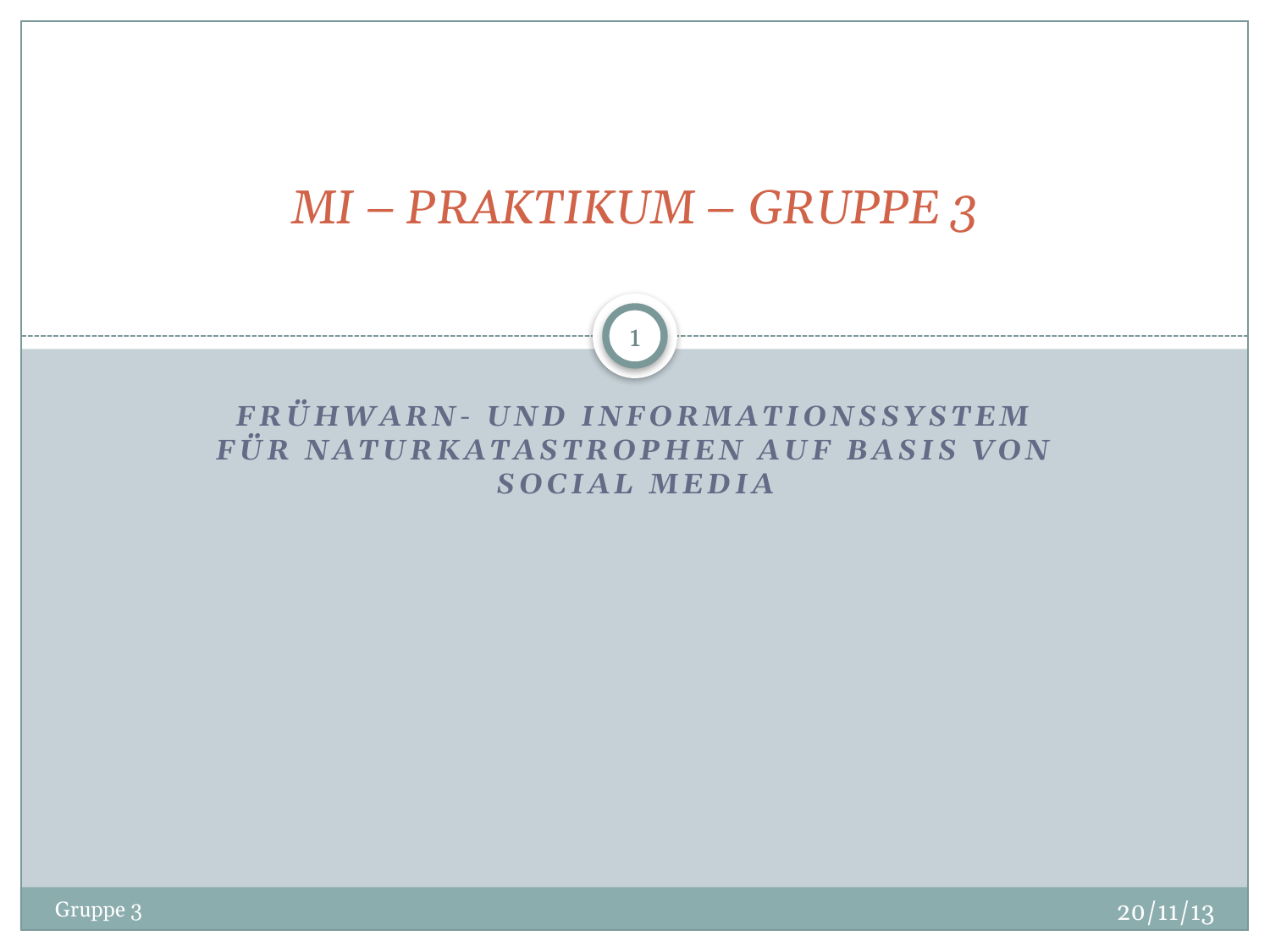

# MI – Praktikum – Gruppe 3
1
Frühwarn- und Informationssystem für Naturkatastrophen auf Basis von Social Media
20/11/13
Gruppe 3